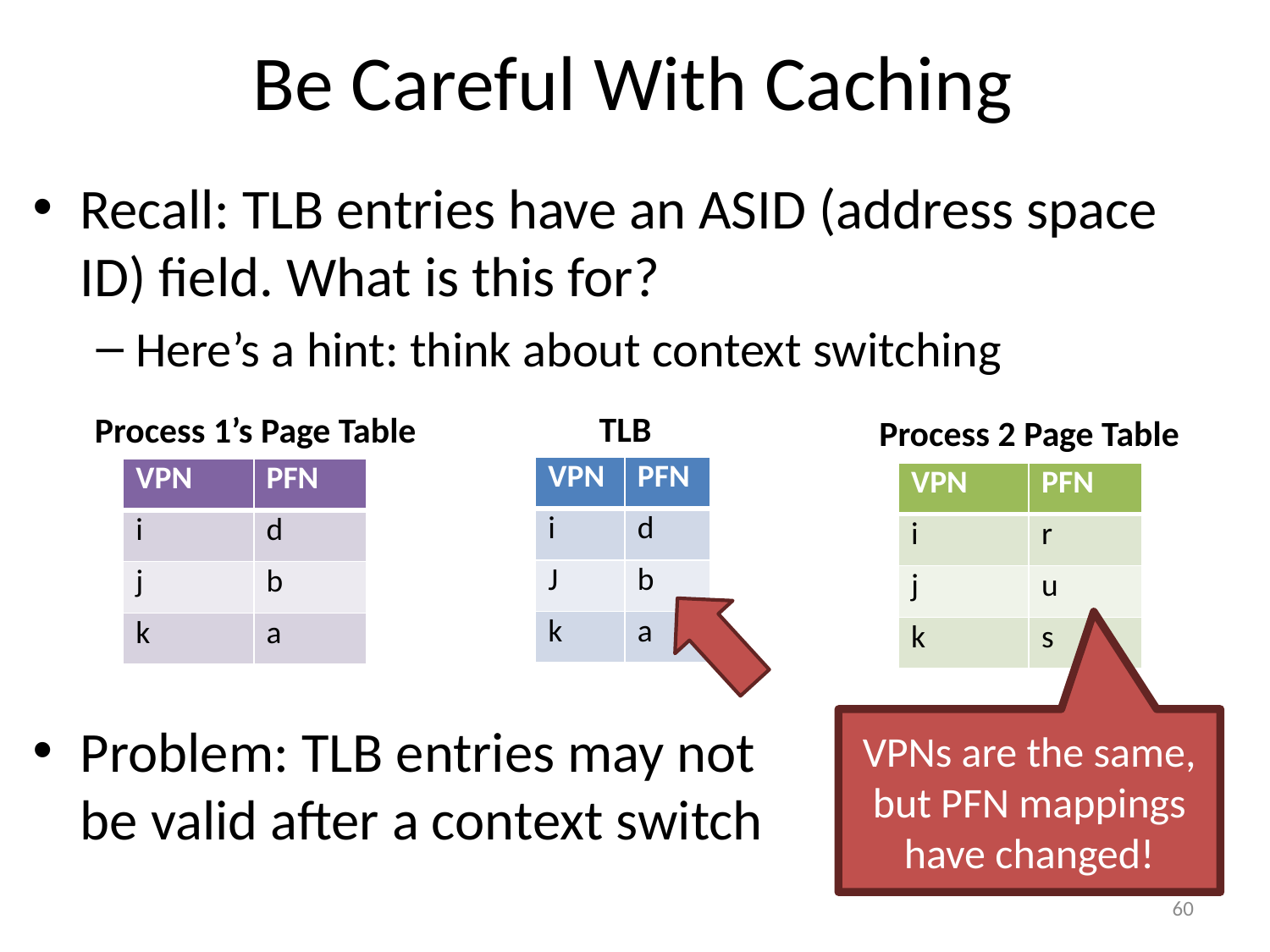

# Be Careful With Caching
Recall: TLB entries have an ASID (address space ID) field. What is this for?
Here’s a hint: think about context switching
TLB
Process 1’s Page Table
Process 2 Page Table
| VPN | PFN |
| --- | --- |
| i | d |
| J | b |
| k | a |
| VPN | PFN |
| --- | --- |
| i | d |
| j | b |
| k | a |
| VPN | PFN |
| --- | --- |
| i | r |
| j | u |
| k | s |

Problem: TLB entries may not be valid after a context switch
VPNs are the same, but PFN mappings have changed!
60